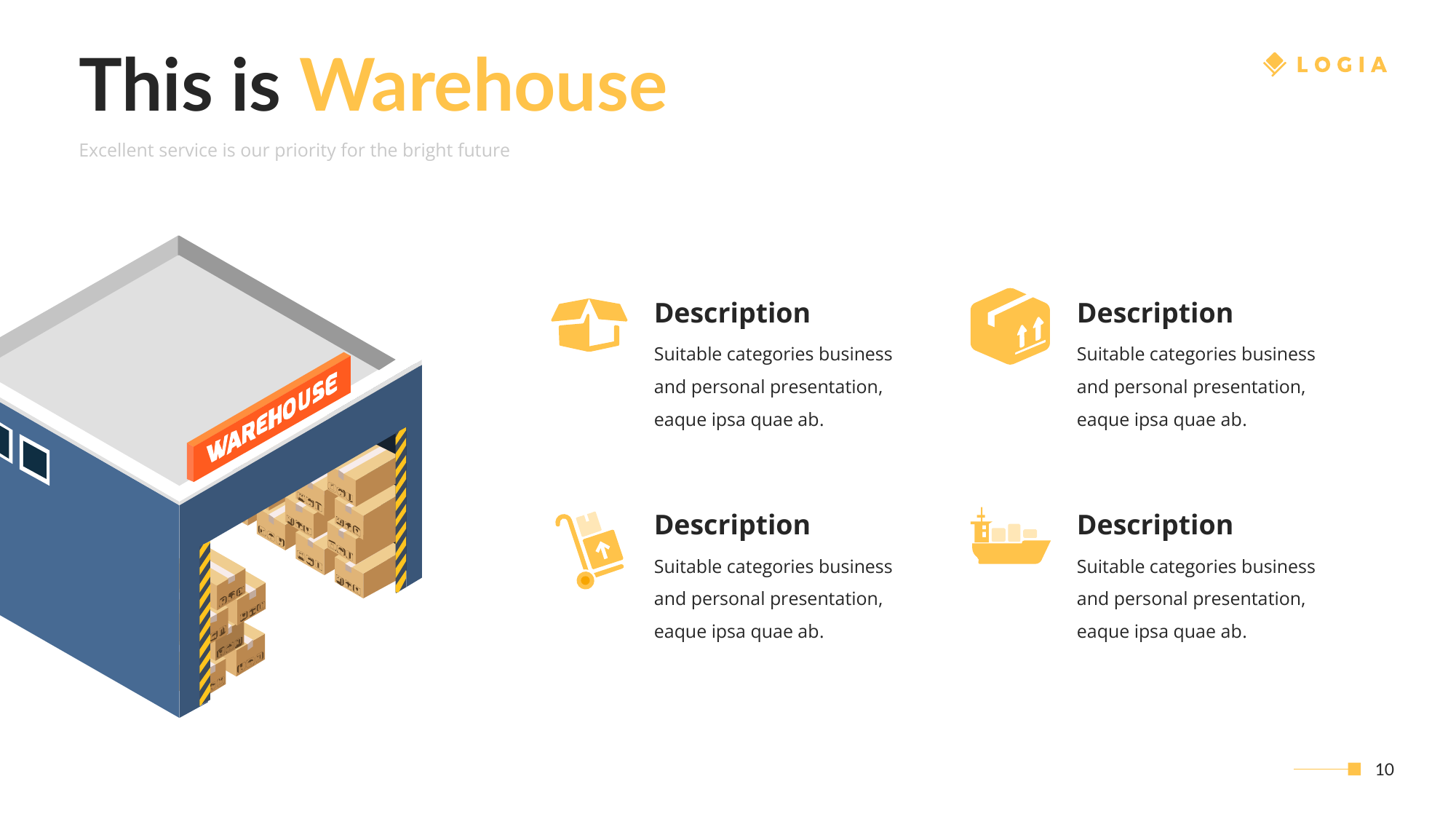

This is Warehouse

Excellent service is our priority for the bright future

Description
Description

Suitable categories business and personal presentation, eaque ipsa quae ab.
Suitable categories business and personal presentation, eaque ipsa quae ab.
Description
Description

Suitable categories business and personal presentation, eaque ipsa quae ab.
Suitable categories business and personal presentation, eaque ipsa quae ab.